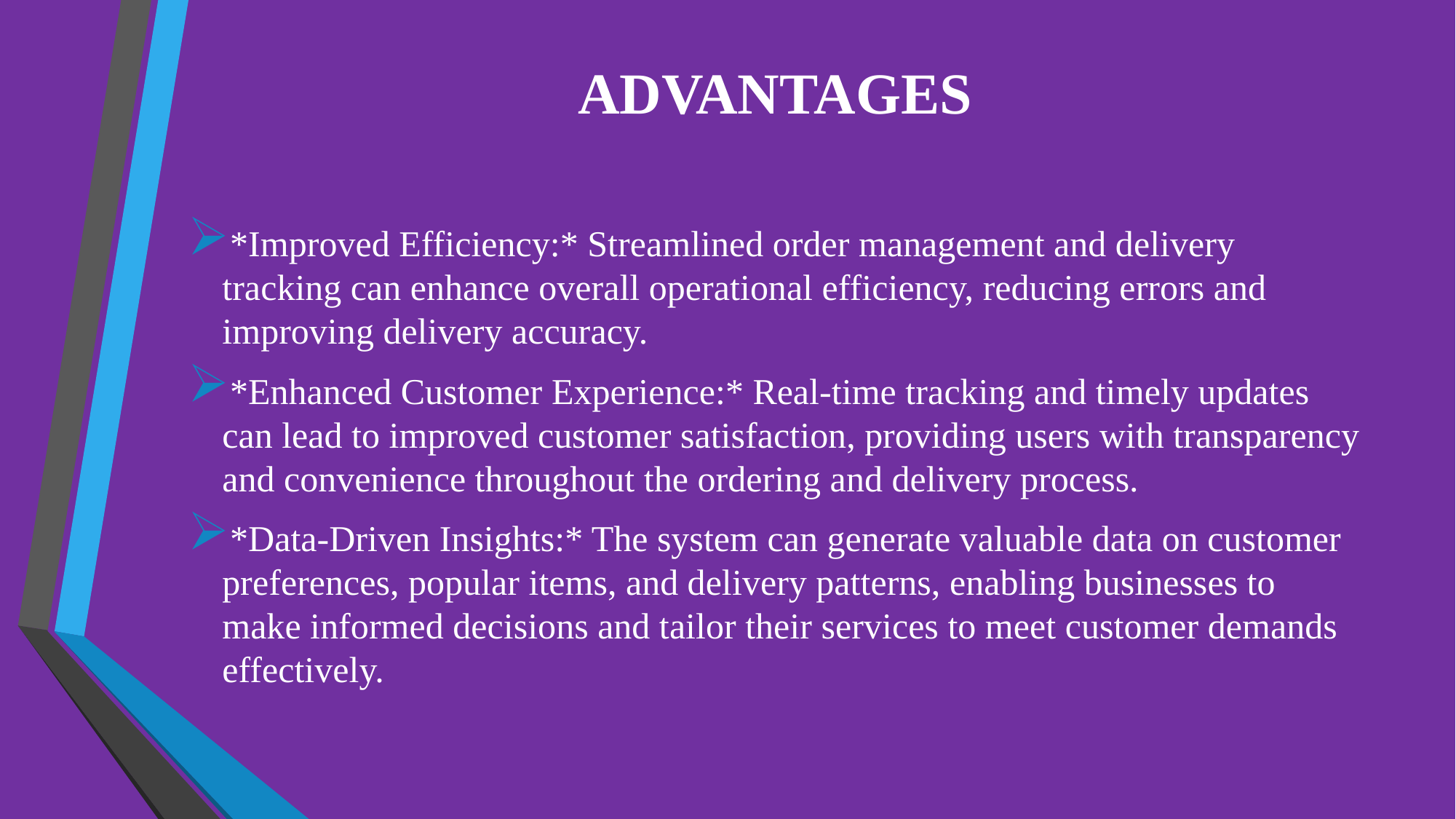

# ADVANTAGES
*Improved Efficiency:* Streamlined order management and delivery tracking can enhance overall operational efficiency, reducing errors and improving delivery accuracy.
*Enhanced Customer Experience:* Real-time tracking and timely updates can lead to improved customer satisfaction, providing users with transparency and convenience throughout the ordering and delivery process.
*Data-Driven Insights:* The system can generate valuable data on customer preferences, popular items, and delivery patterns, enabling businesses to make informed decisions and tailor their services to meet customer demands effectively.